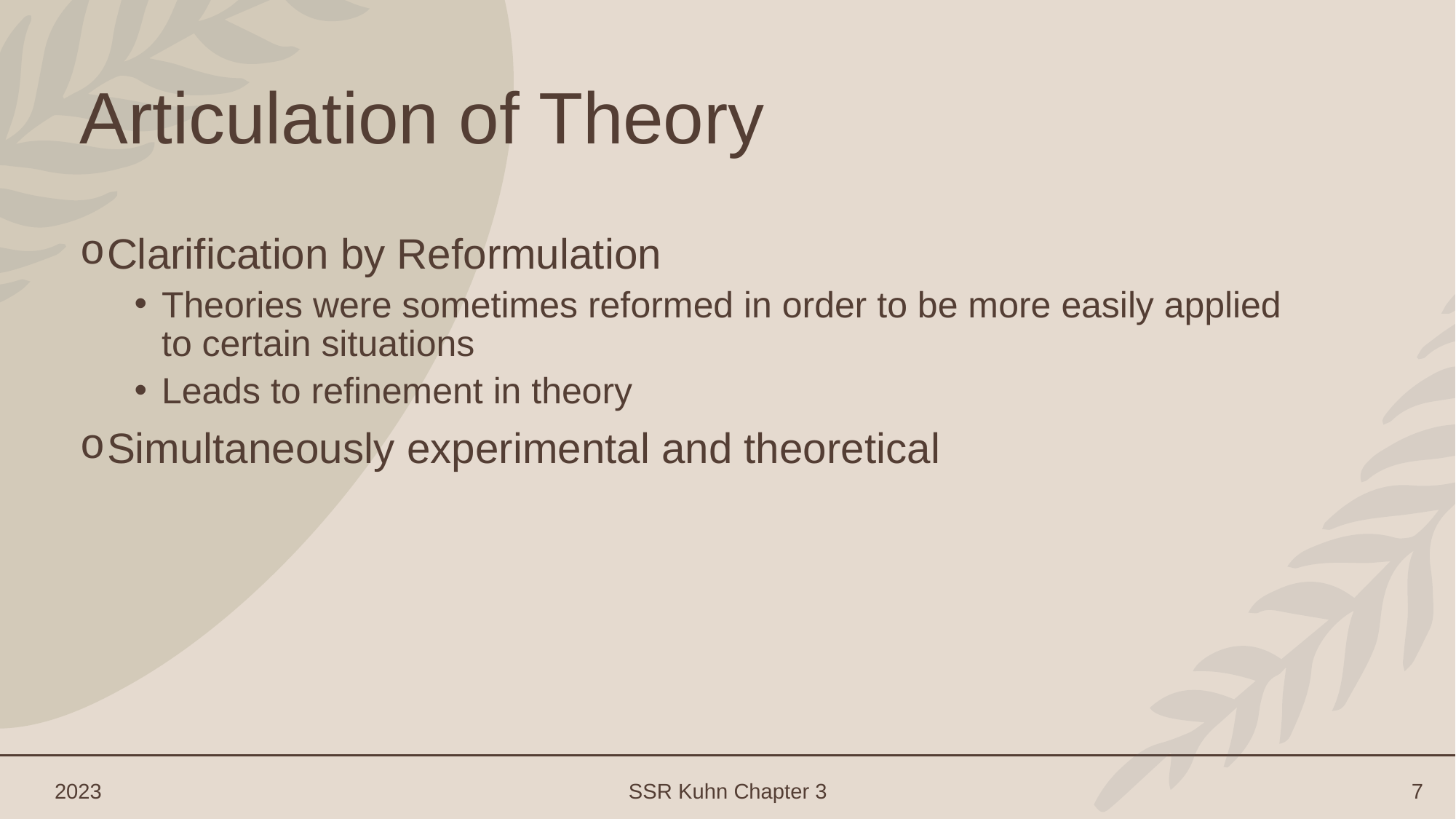

# Articulation of Theory
Clarification by Reformulation
Theories were sometimes reformed in order to be more easily applied to certain situations
Leads to refinement in theory
Simultaneously experimental and theoretical
2023
SSR Kuhn Chapter 3
7